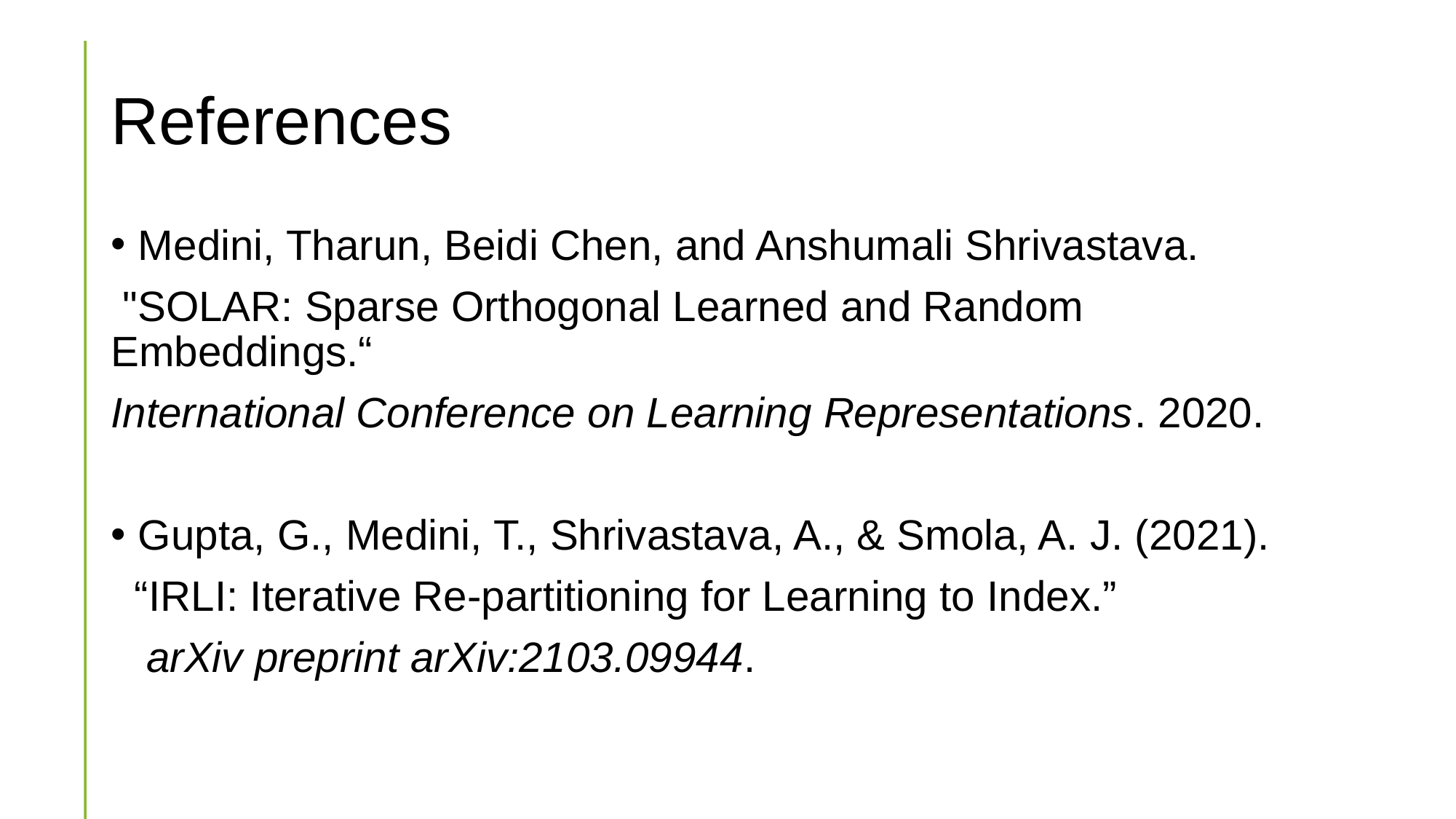

# References
Medini, Tharun, Beidi Chen, and Anshumali Shrivastava.
 "SOLAR: Sparse Orthogonal Learned and Random Embeddings.“
International Conference on Learning Representations. 2020.

Gupta, G., Medini, T., Shrivastava, A., & Smola, A. J. (2021).
  “IRLI: Iterative Re-partitioning for Learning to Index.”
   arXiv preprint arXiv:2103.09944.